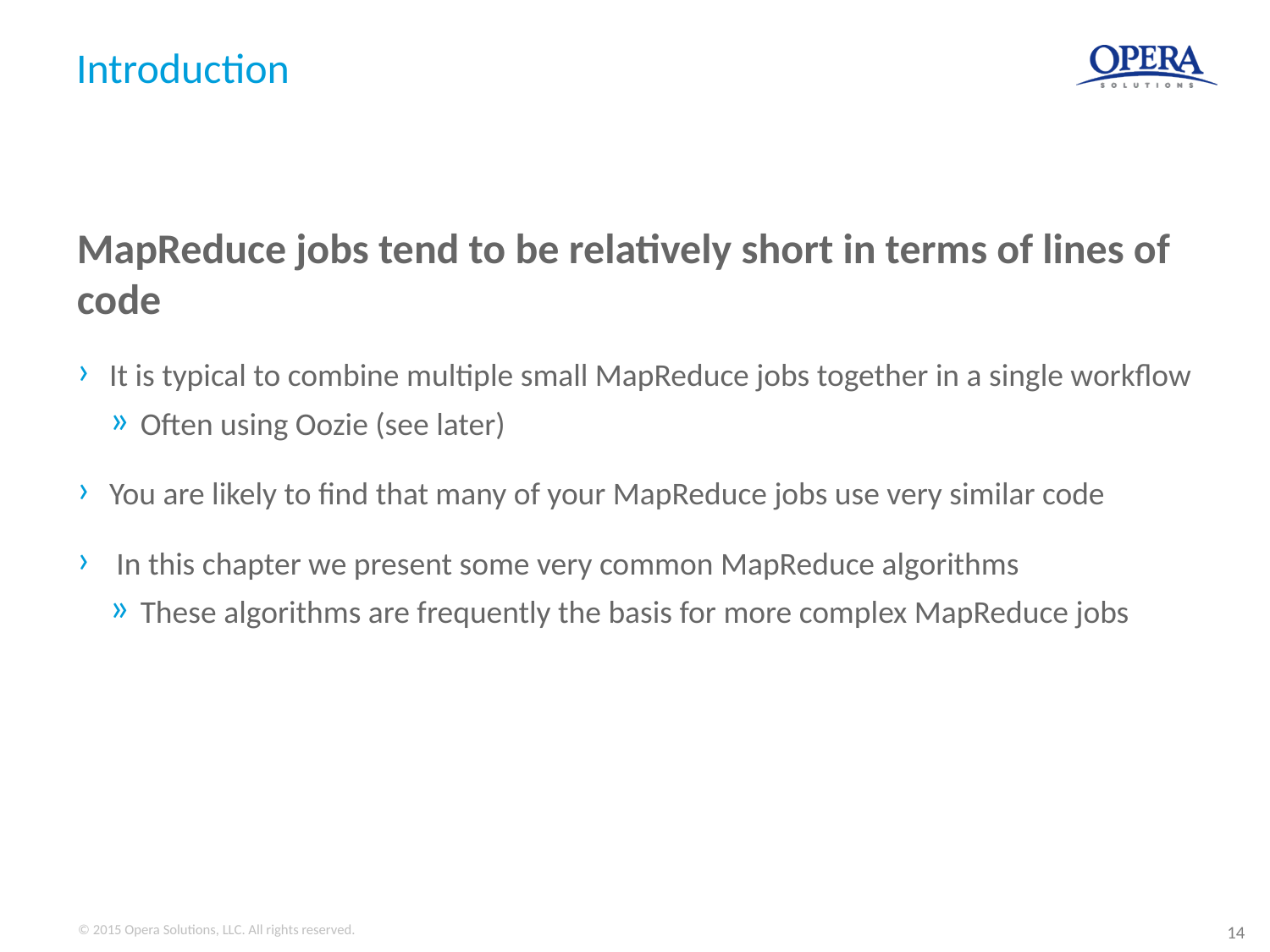

# Introduction
MapReduce jobs tend to be relatively short in terms of lines of code
It is typical to combine multiple small MapReduce jobs together in a single workflow
Often using Oozie (see later)
You are likely to find that many of your MapReduce jobs use very similar code
 In this chapter we present some very common MapReduce algorithms
These algorithms are frequently the basis for more complex MapReduce jobs